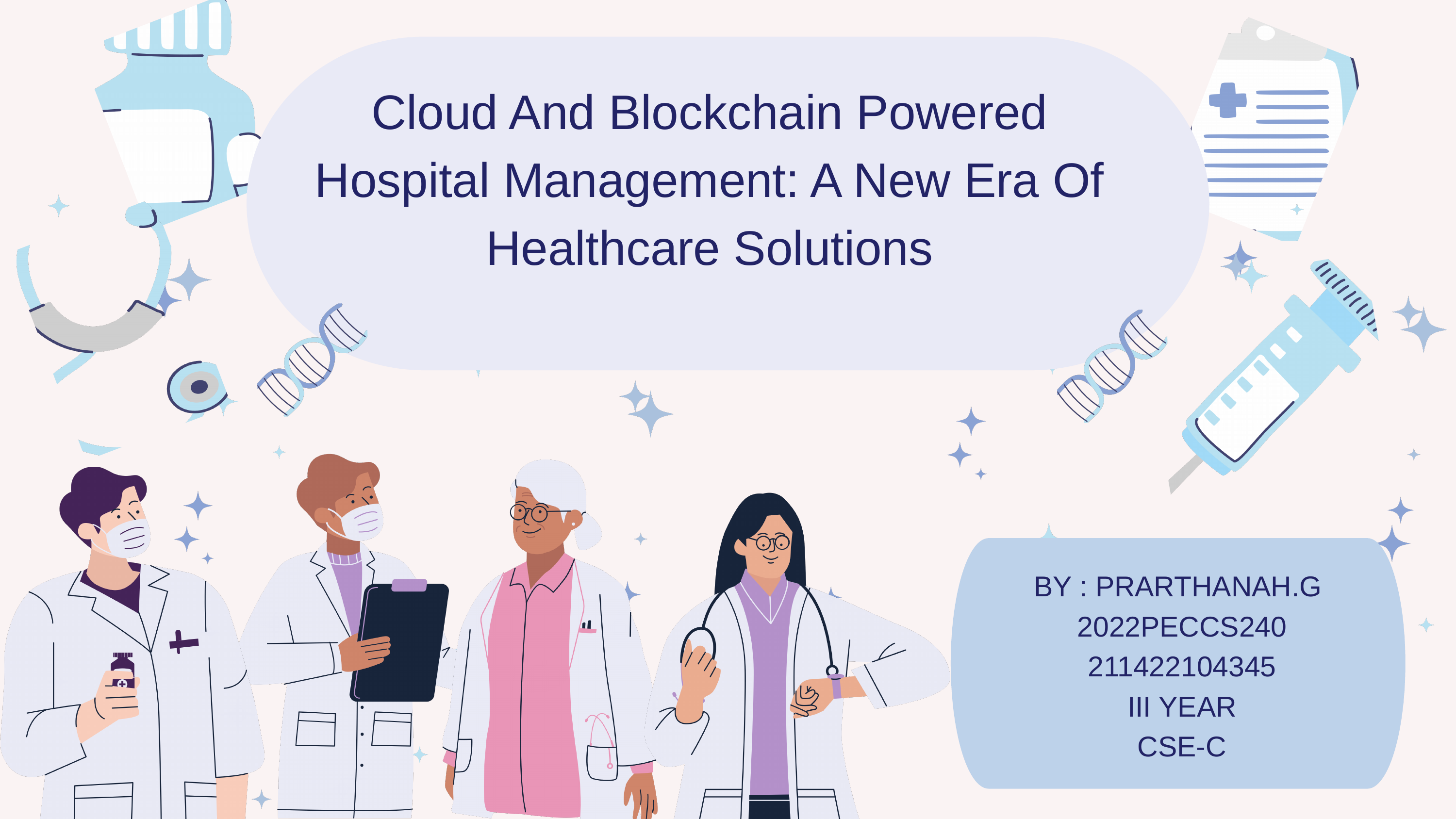

Cloud And Blockchain Powered Hospital Management: A New Era Of Healthcare Solutions

 BY : PRARTHANAH.G
2022PECCS240
211422104345
III YEAR
CSE-C